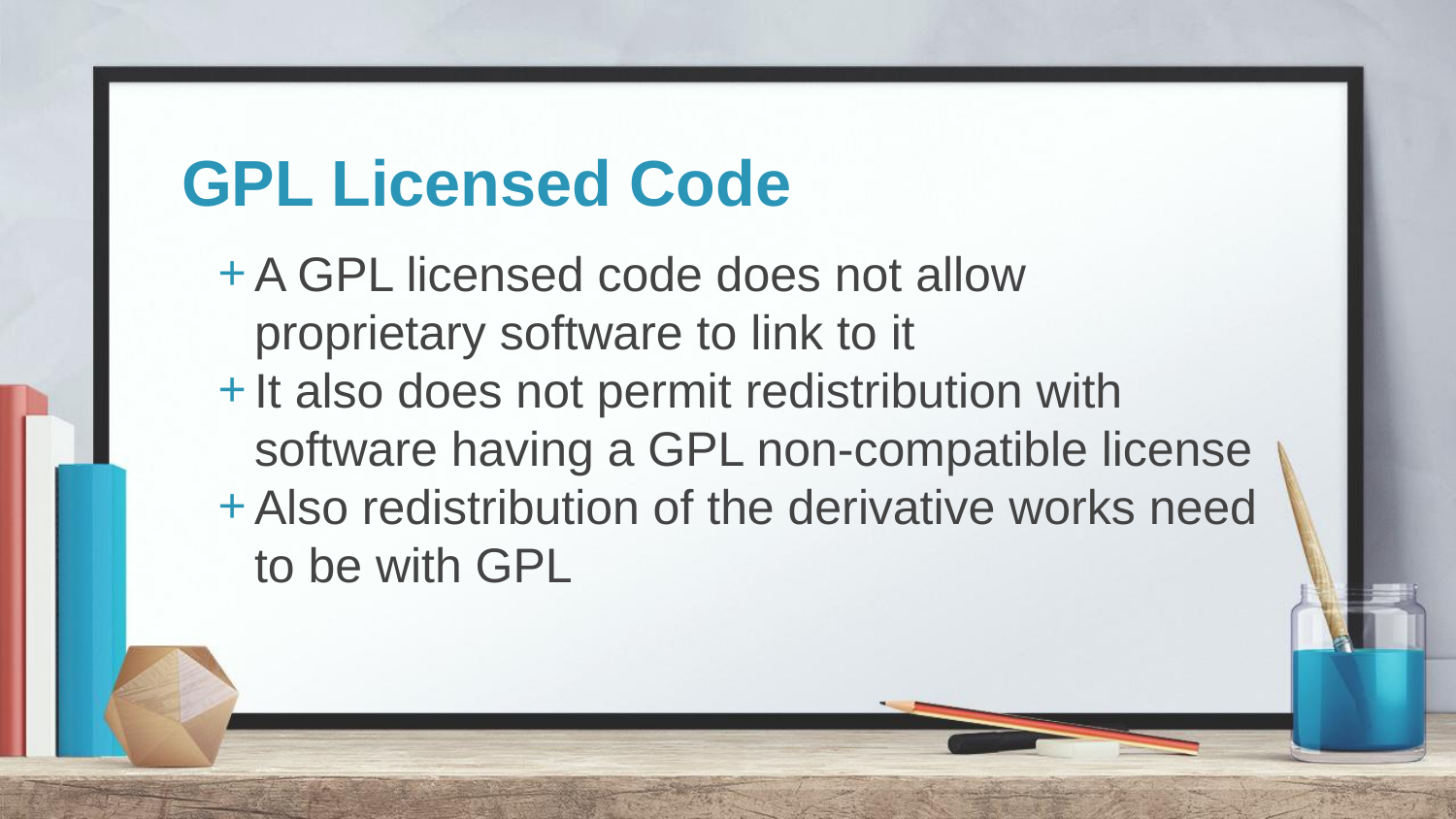

# GPL Licensed Code
A GPL licensed code does not allow proprietary software to link to it
It also does not permit redistribution with software having a GPL non-compatible license
Also redistribution of the derivative works need to be with GPL